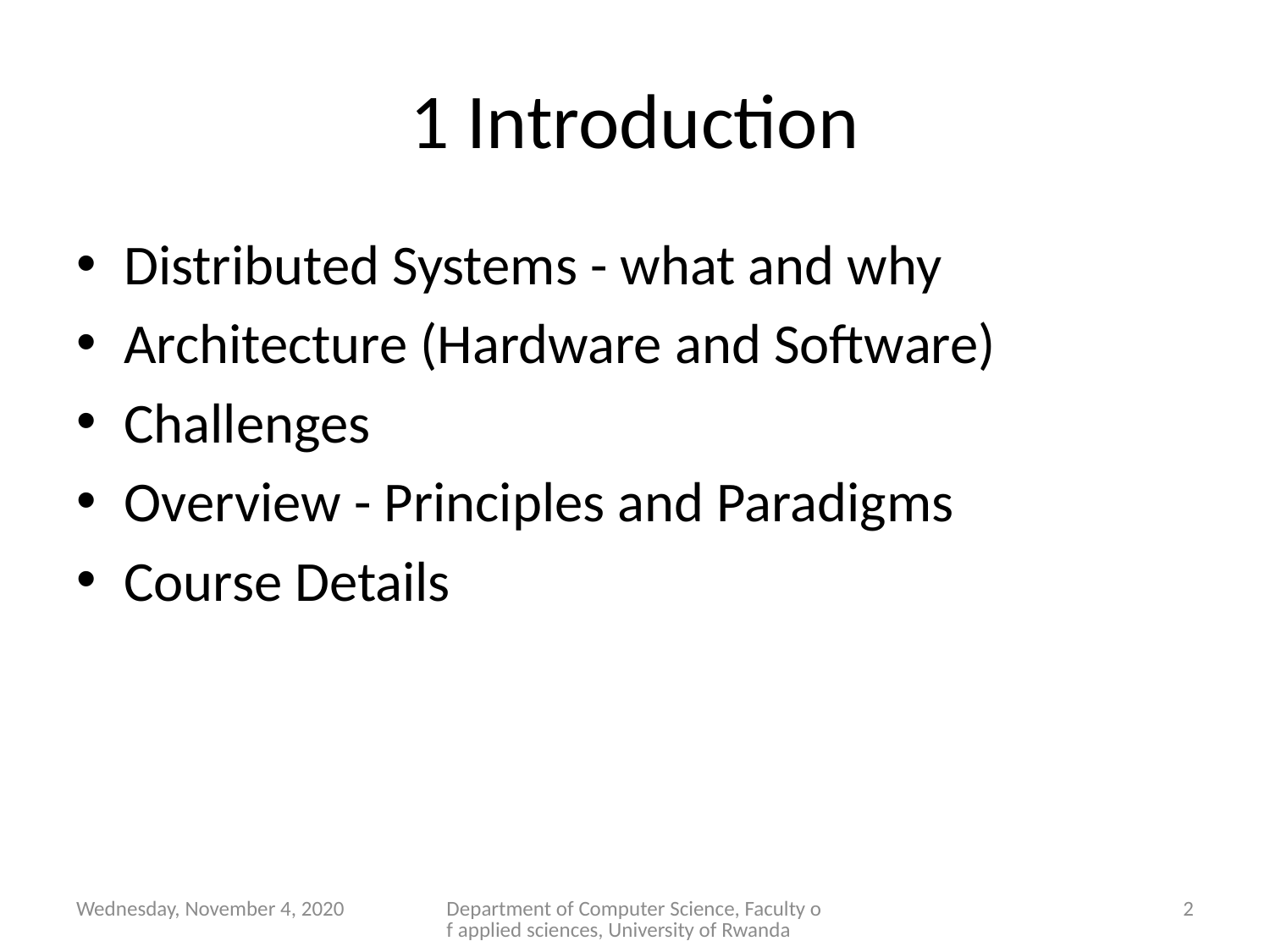

# 1 Introduction
Distributed Systems - what and why
Architecture (Hardware and Software)
Challenges
Overview - Principles and Paradigms
Course Details

Wednesday, November 4, 2020
Department of Computer Science, Faculty of applied sciences, University of Rwanda
2